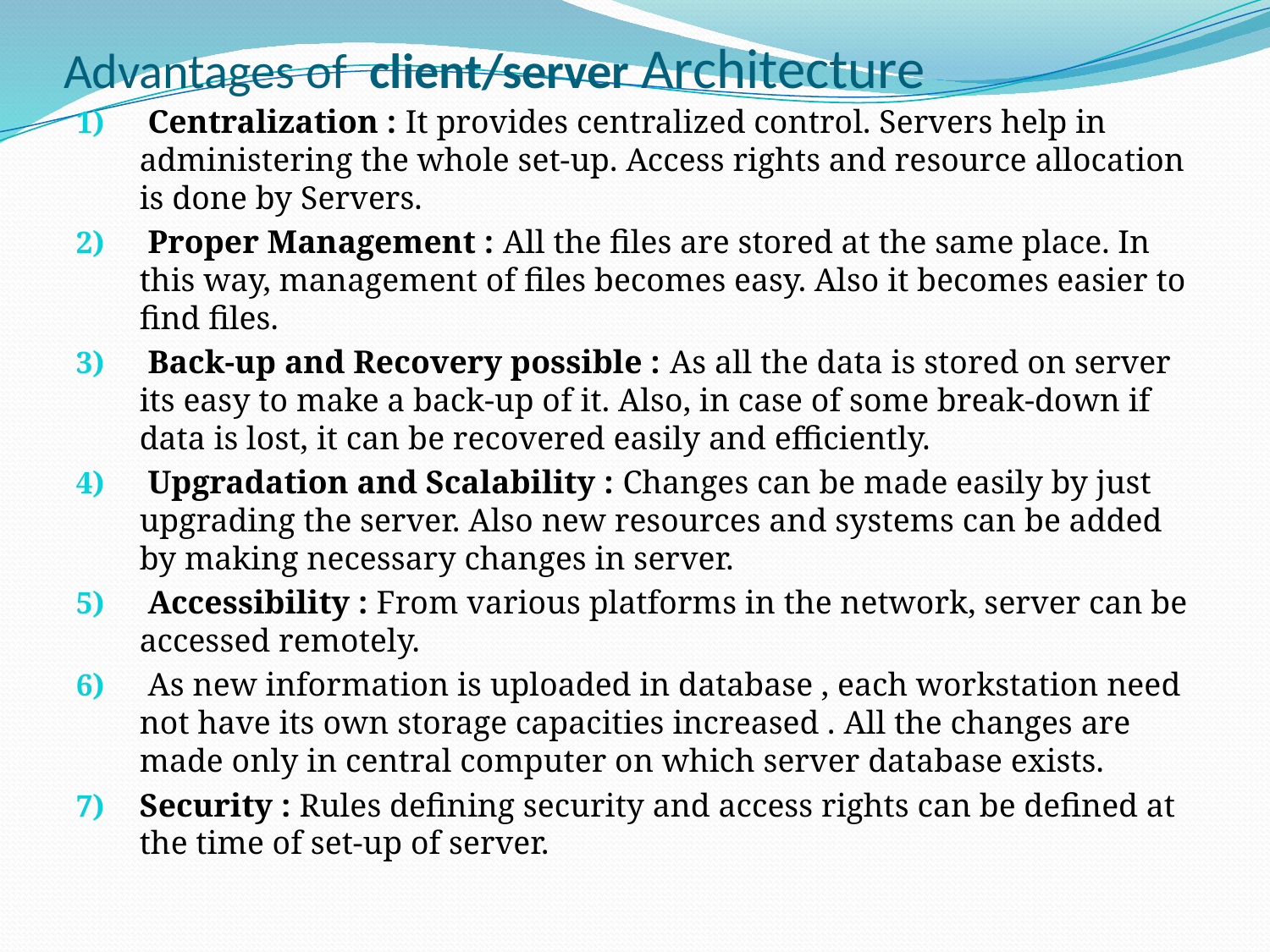

# Advantages of  client/server Architecture
 Centralization : It provides centralized control. Servers help in administering the whole set-up. Access rights and resource allocation is done by Servers.
 Proper Management : All the files are stored at the same place. In this way, management of files becomes easy. Also it becomes easier to find files.
 Back-up and Recovery possible : As all the data is stored on server its easy to make a back-up of it. Also, in case of some break-down if data is lost, it can be recovered easily and efficiently.
 Upgradation and Scalability : Changes can be made easily by just upgrading the server. Also new resources and systems can be added by making necessary changes in server.
 Accessibility : From various platforms in the network, server can be accessed remotely.
 As new information is uploaded in database , each workstation need not have its own storage capacities increased . All the changes are made only in central computer on which server database exists.
Security : Rules defining security and access rights can be defined at the time of set-up of server.